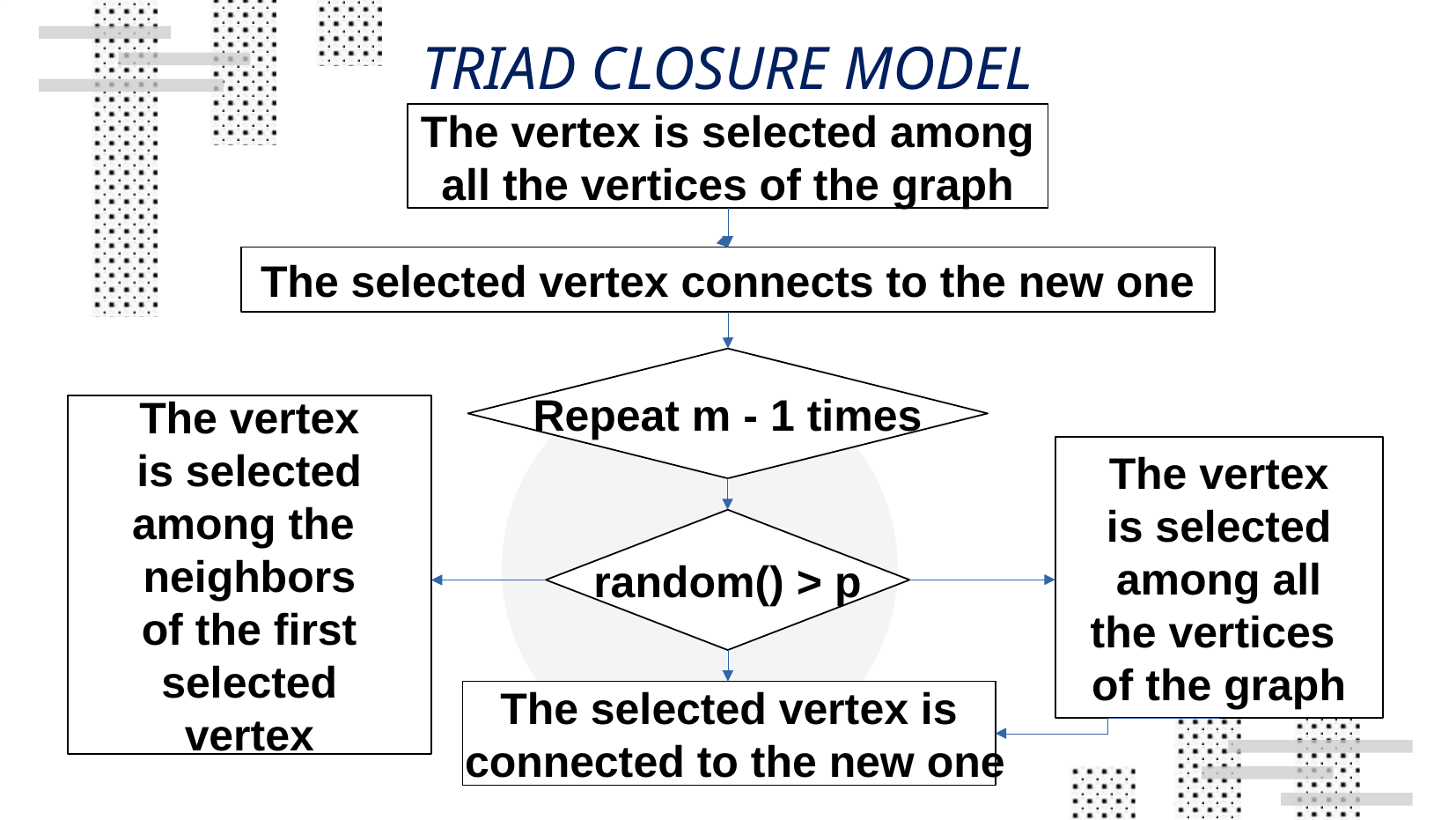

# TRIAD CLOSURE MODEL
The vertex is selected among
all the vertices of the graph

The selected vertex connects to the new one

Repeat m - 1 times
The vertex
is selected
among the
neighbors
of the first
selected
vertex
The vertex
is selected
among all
the vertices
of the graph

random() > p

The selected vertex is
 connected to the new one